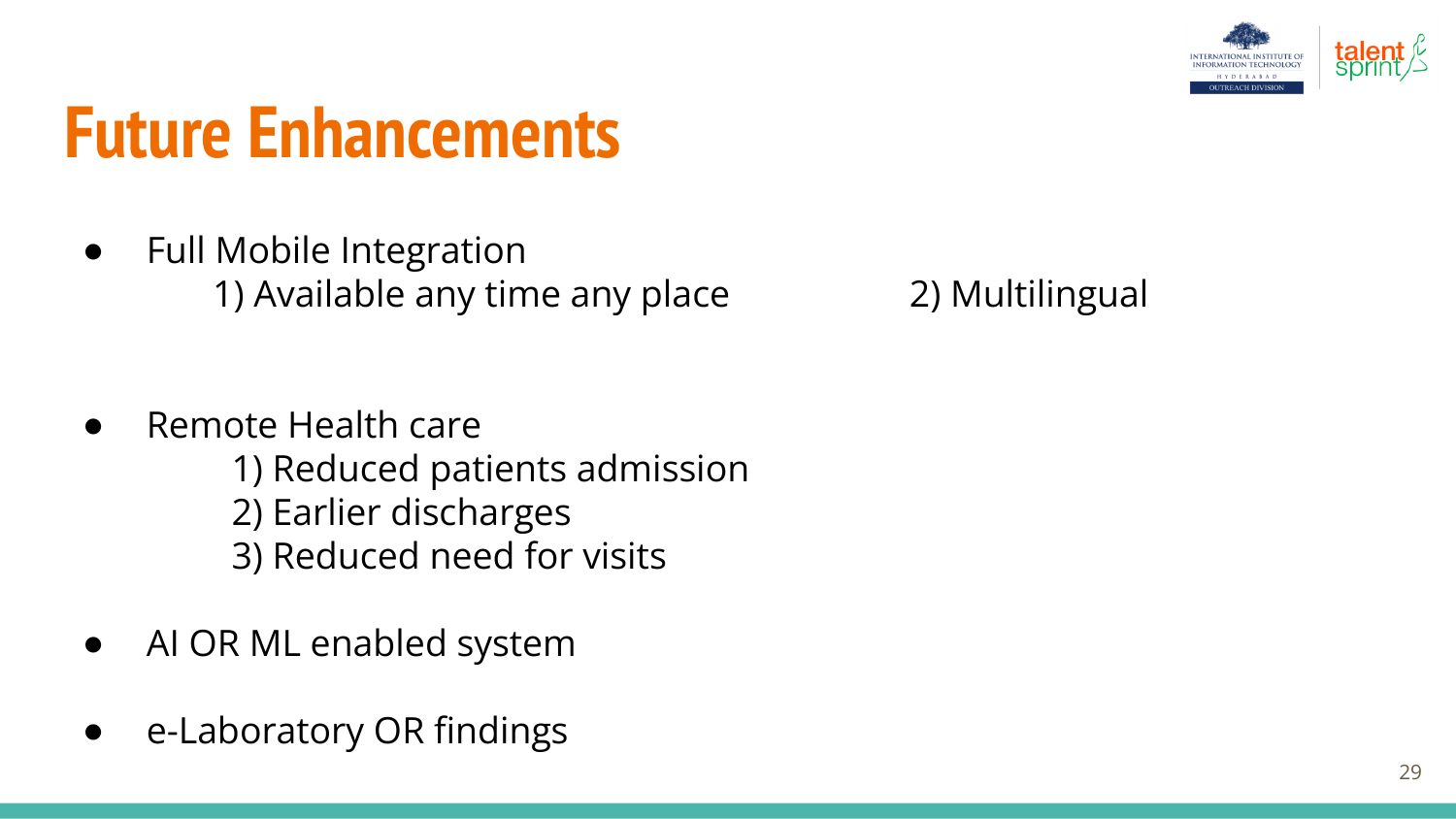

# Future Enhancements
 Full Mobile Integration
        1) Available any time any place                   2) Multilingual

 Remote Health care
          1) Reduced patients admission
          2) Earlier discharges
          3) Reduced need for visits

 AI OR ML enabled system

 e-Laboratory OR findings

29